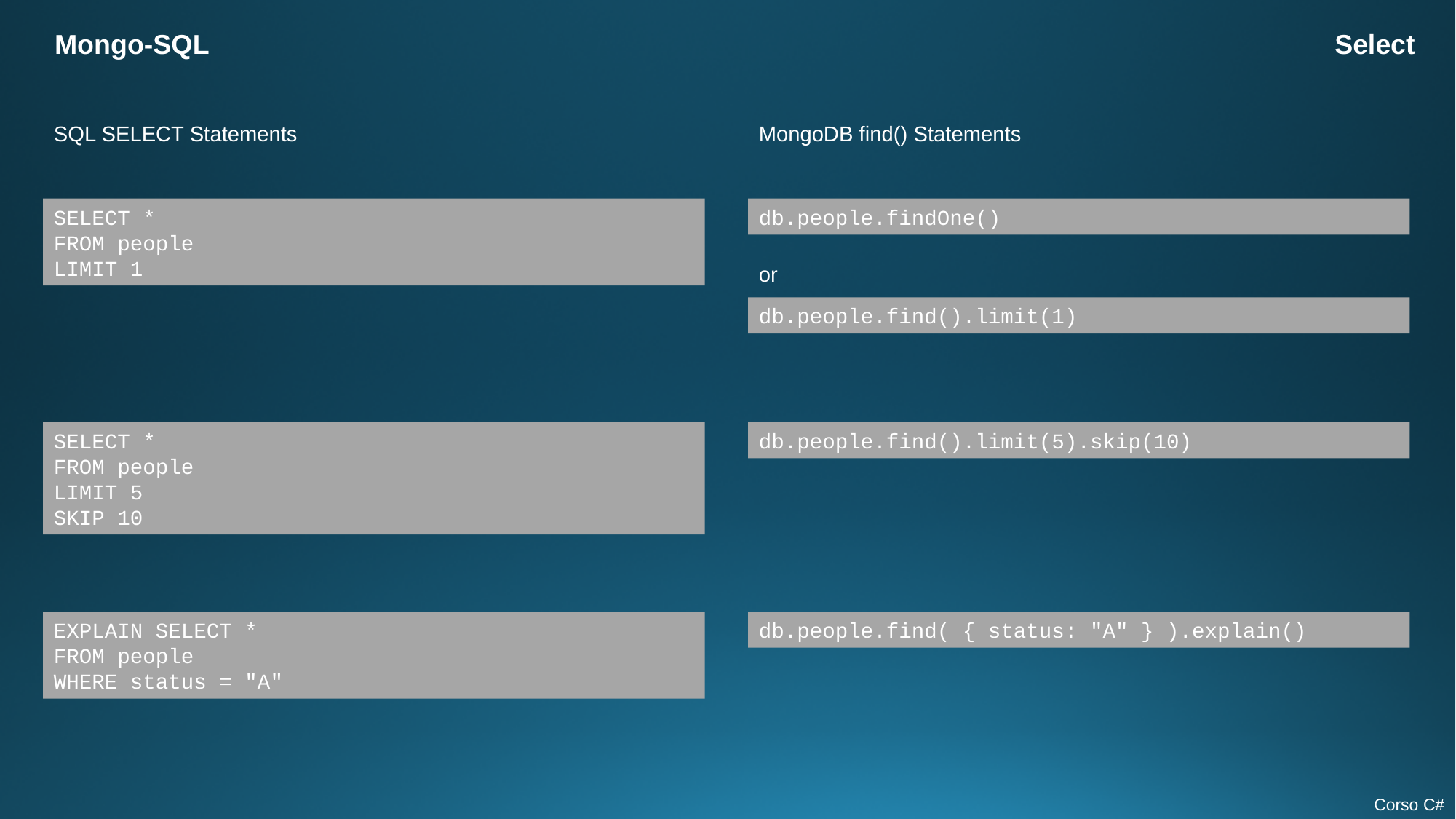

Mongo-SQL
Select
SQL SELECT Statements
MongoDB find() Statements
SELECT *
FROM people
LIMIT 1
db.people.findOne()
or
db.people.find().limit(1)
SELECT *
FROM people
LIMIT 5
SKIP 10
db.people.find().limit(5).skip(10)
EXPLAIN SELECT *
FROM people
WHERE status = "A"
db.people.find( { status: "A" } ).explain()
Corso C#